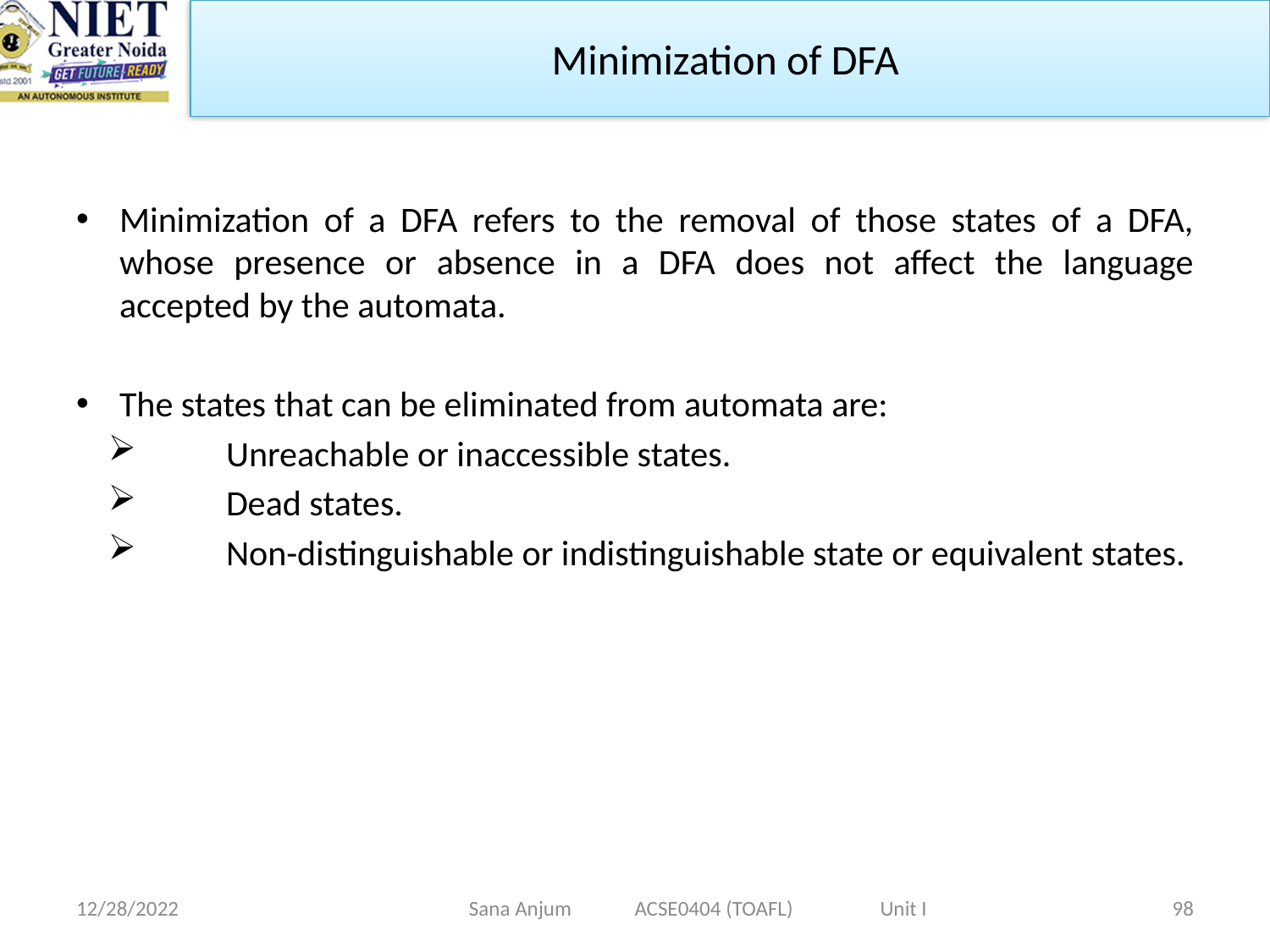

Minimization of DFA
Minimization of a DFA refers to the removal of those states of a DFA, whose presence or absence in a DFA does not affect the language accepted by the automata.

The states that can be eliminated from automata are:
	Unreachable or inaccessible states.
	Dead states.
	Non-distinguishable or indistinguishable state or equivalent states.
12/28/2022
Sana Anjum             ACSE0404 (TOAFL)                  Unit I
98